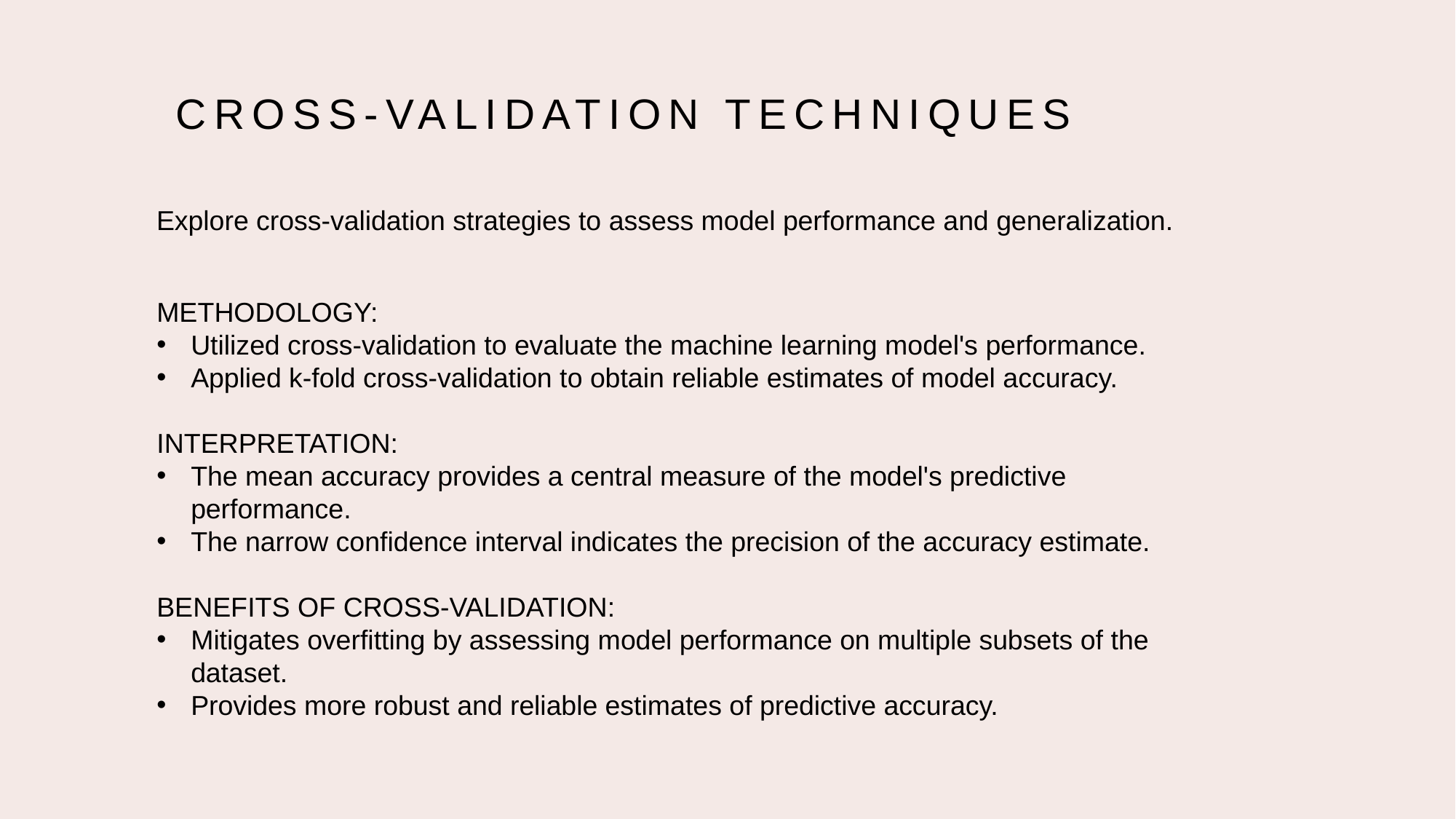

# CROSS-VALIDATION TECHNIQUES
Explore cross-validation strategies to assess model performance and generalization.

METHODOLOGY:
Utilized cross-validation to evaluate the machine learning model's performance.
Applied k-fold cross-validation to obtain reliable estimates of model accuracy.

INTERPRETATION:
The mean accuracy provides a central measure of the model's predictive performance.
The narrow confidence interval indicates the precision of the accuracy estimate.

BENEFITS OF CROSS-VALIDATION:
Mitigates overfitting by assessing model performance on multiple subsets of the dataset.
Provides more robust and reliable estimates of predictive accuracy.